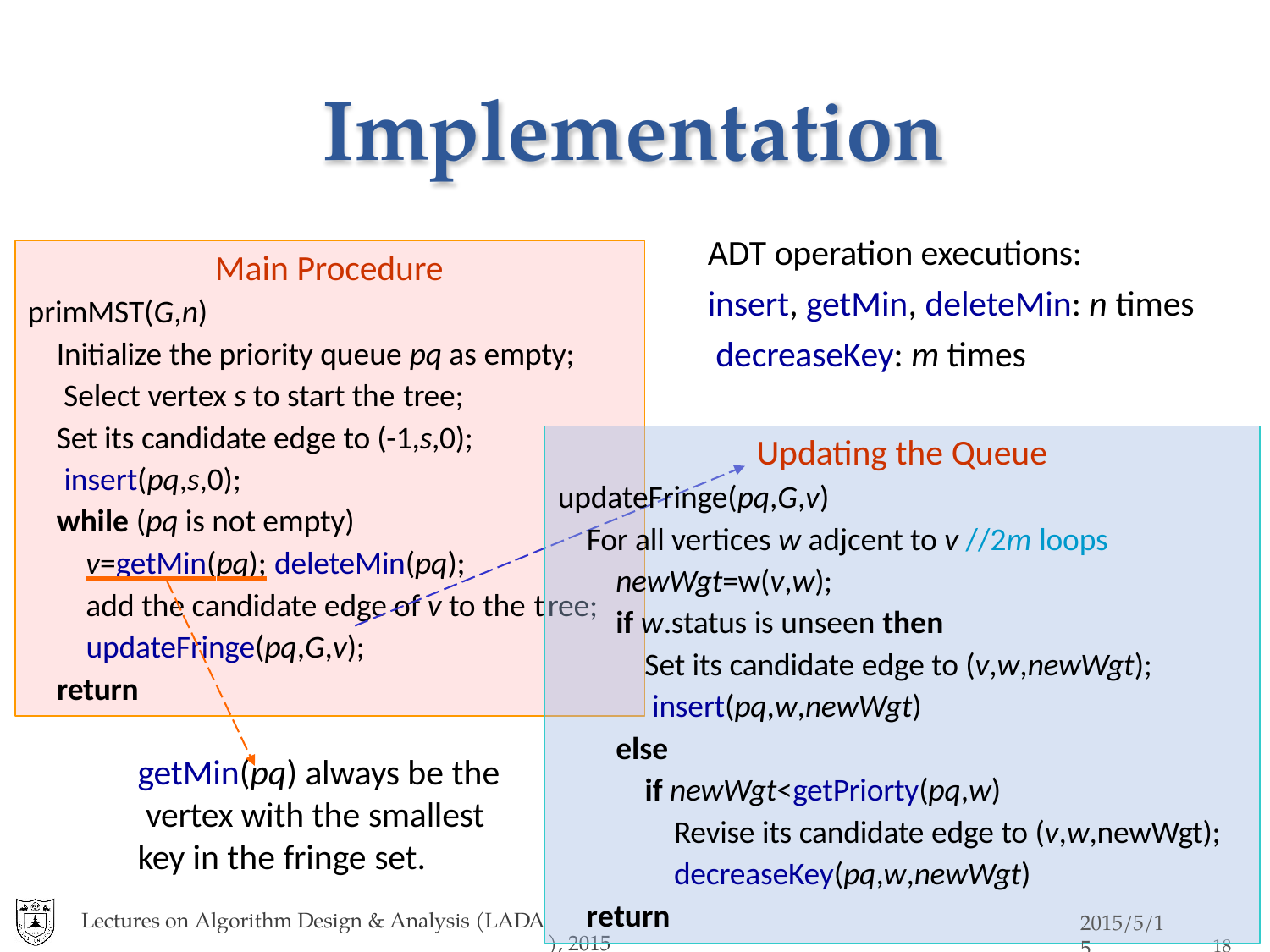

# Implementation
ADT operation executions:
insert, getMin, deleteMin: n times  decreaseKey: m times

Main Procedure
primMST(G,n)
Initialize the priority queue pq as empty;  Select vertex s to start the tree;
Set its candidate edge to (-1,s,0);  insert(pq,s,0);
while (pq is not empty)
v=getMin(pq); deleteMin(pq);

Updating the Queue

updateFringe(pq,G,v)
For all vertices w adjcent to v //2m loops
newWgt=w(v,w);
if w.status is unseen then
Set its candidate edge to (v,w,newWgt);  insert(pq,w,newWgt)

add the candidate edge of v to the t
ree;

), 2015	18
updateFringe(pq,G,v);
return
else
if newWgt<getPriorty(pq,w)
Revise its candidate edge to (v,w,newWgt);  decreaseKey(pq,w,newWgt)
getMin(pq) always be the  vertex with the smallest  key in the fringe set.

return
Lectures on Algorithm Design & Analysis (LADA
2015/5/15